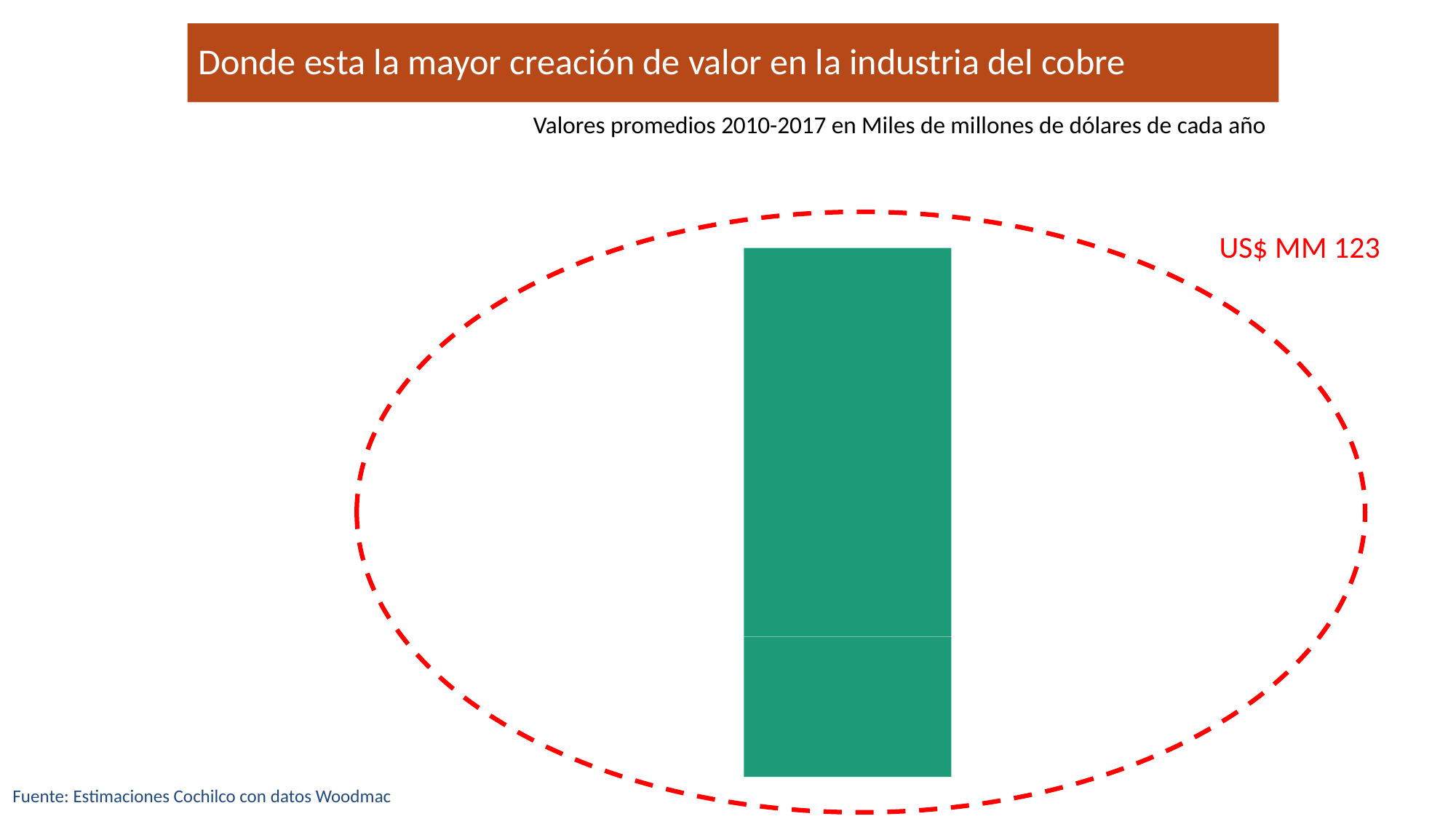

# Donde esta la mayor creación de valor en la industria del cobre
Valores promedios 2010-2017 en Miles de millones de dólares de cada año

US$ MM 123

Fuente: Estimaciones Cochilco con datos Woodmac